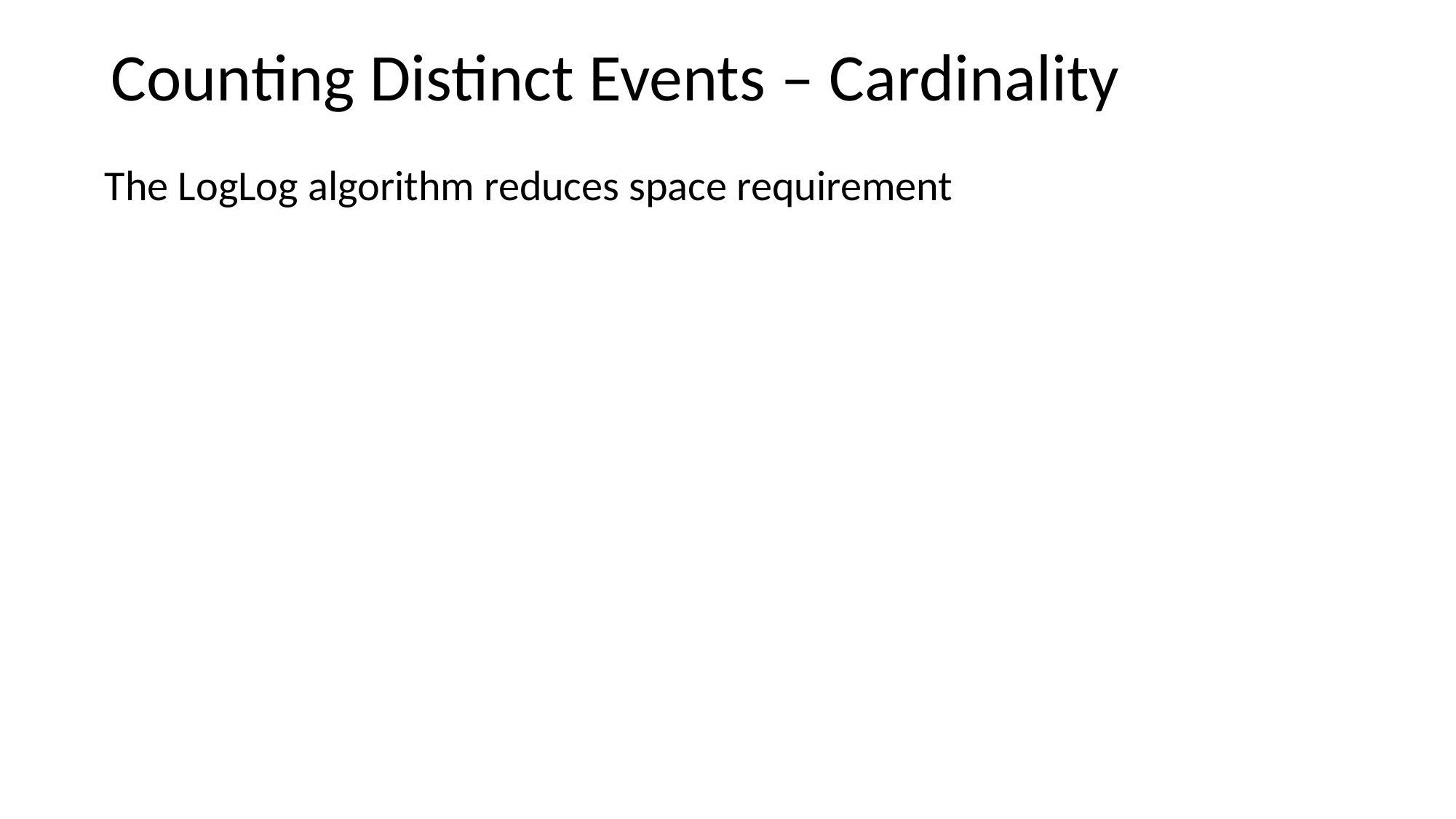

Counting Distinct Events – Cardinality
The LogLog algorithm reduces space requirement